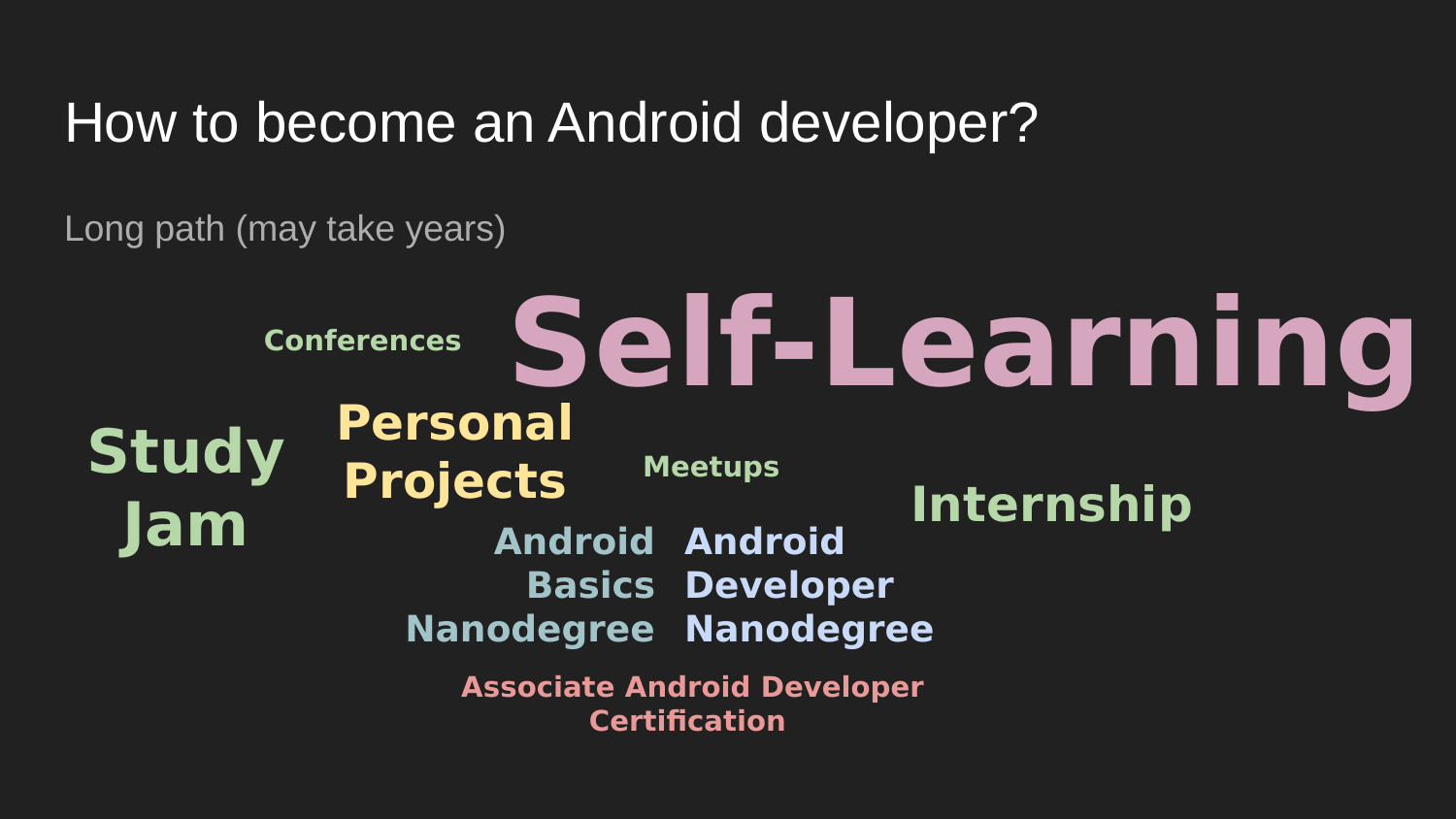

# How to become an Android developer?
Long path (may take years)
Self-Learning
Conferences
Personal Projects
Study Jam
Meetups
Internship
Android Basics Nanodegree

Android Developer Nanodegree
 Associate Android Developer Certification